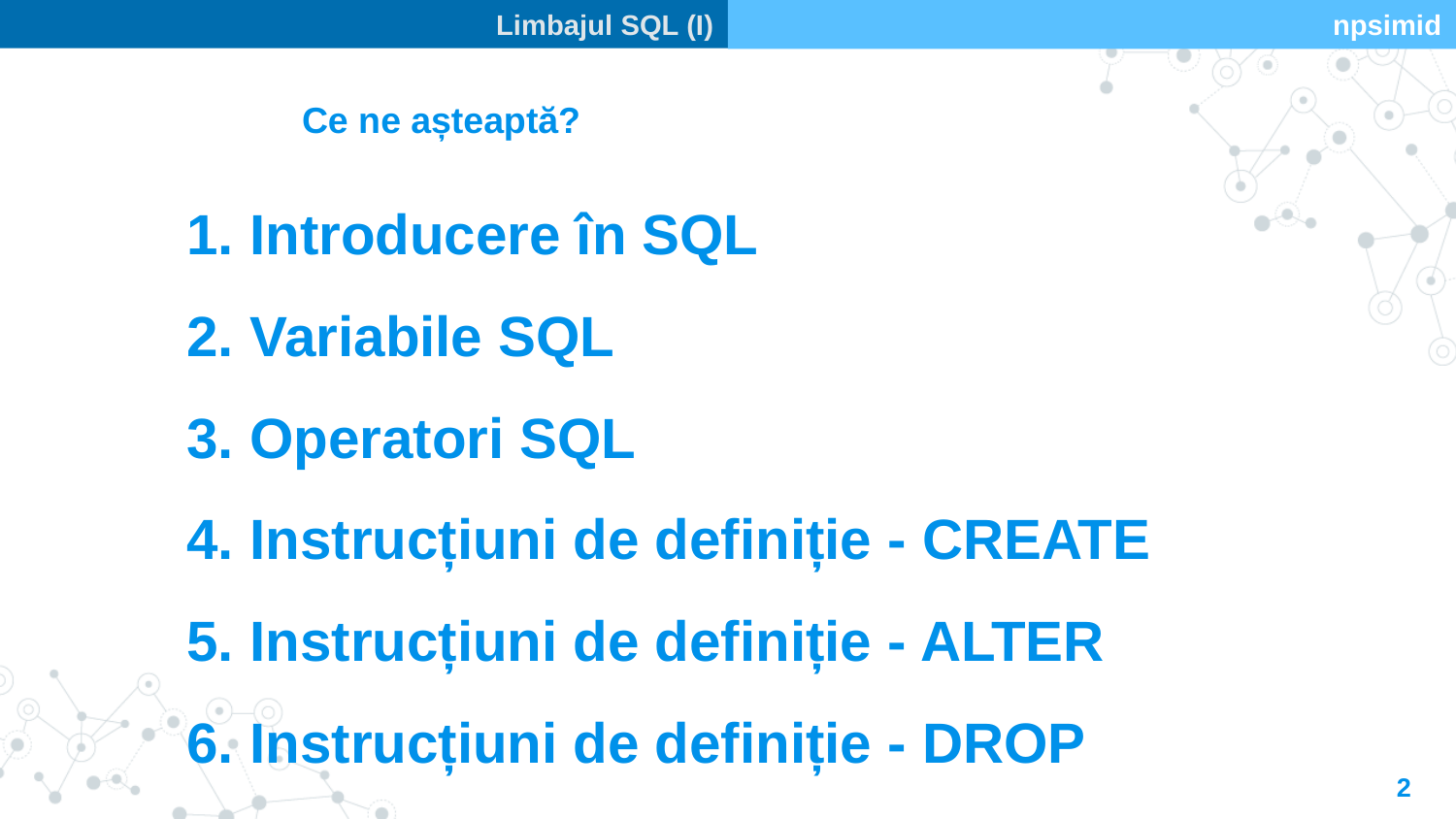

Limbajul SQL (I)

npsimid
Ce ne așteaptă?
1. Introducere în SQL
2. Variabile SQL
3. Operatori SQL
4. Instrucțiuni de definiție - CREATE
5. Instrucțiuni de definiție - ALTER
6. Instrucțiuni de definiție - DROP
2